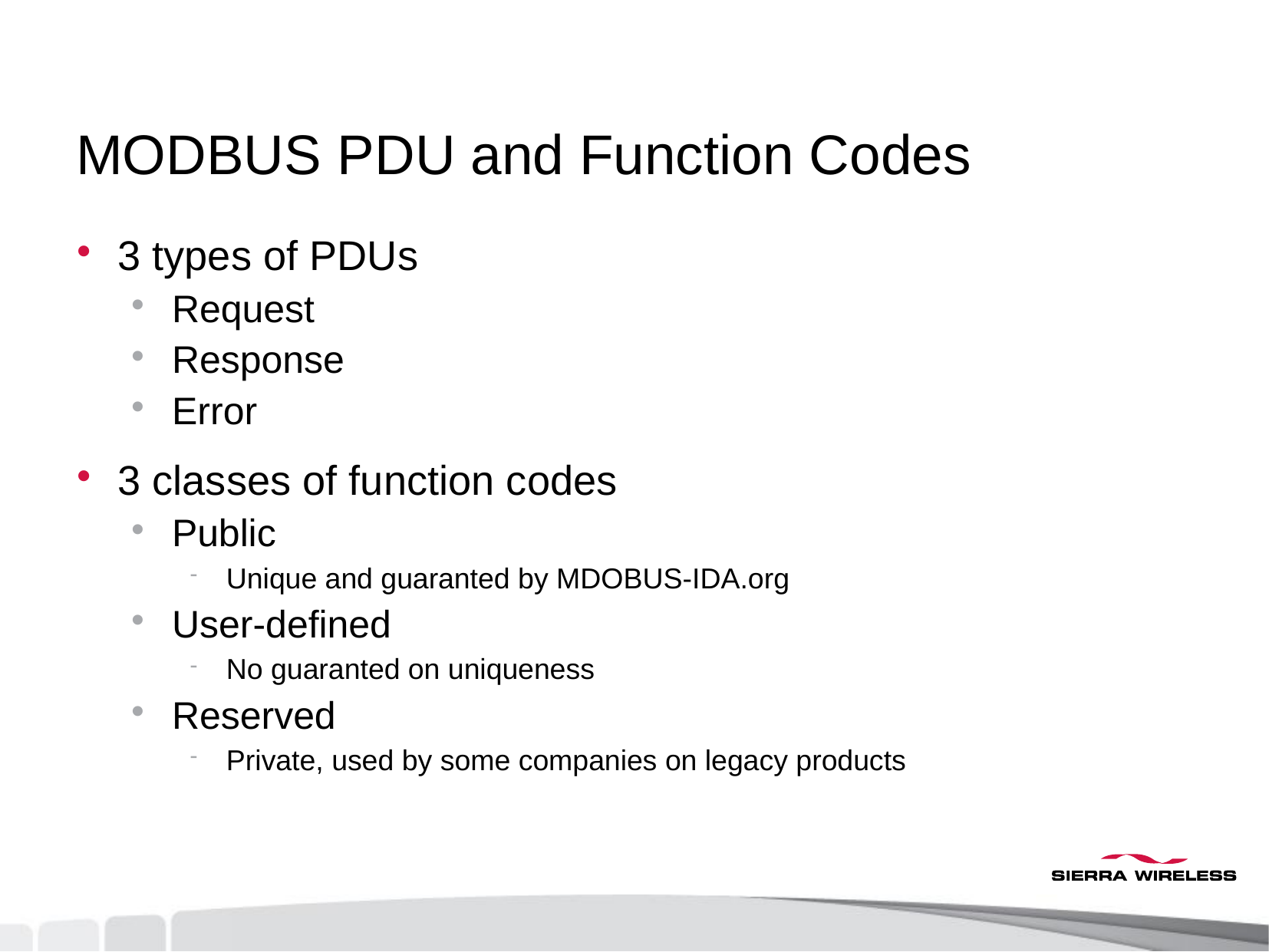

# MODBUS PDU and Function Codes
3 types of PDUs
Request
Response
Error
3 classes of function codes
Public
Unique and guaranted by MDOBUS-IDA.org
User-defined
No guaranted on uniqueness
Reserved
Private, used by some companies on legacy products